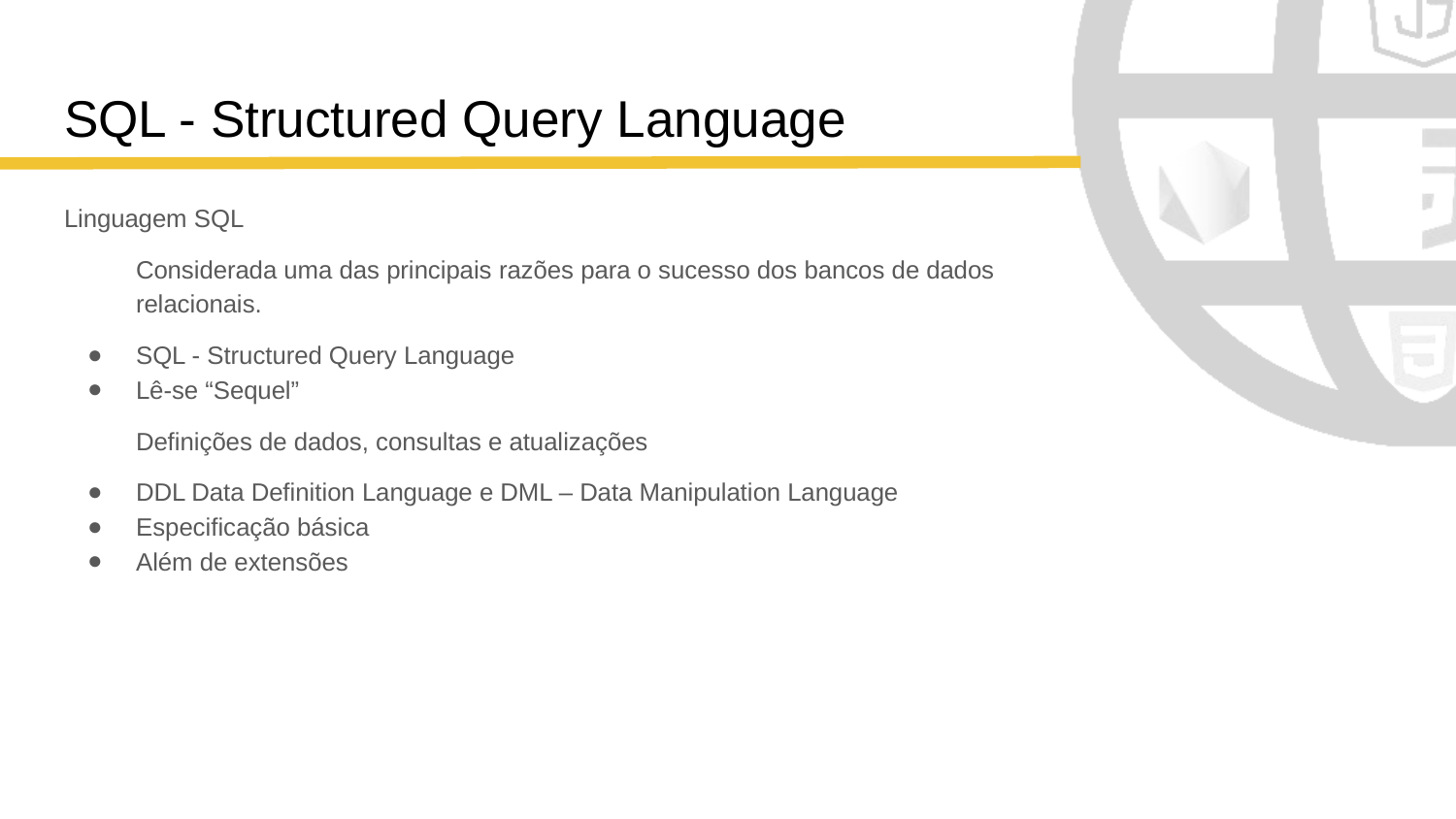

# SQL - Structured Query Language
Linguagem SQL
Considerada uma das principais razões para o sucesso dos bancos de dados relacionais.
SQL - Structured Query Language
Lê-se “Sequel”
Definições de dados, consultas e atualizações
DDL Data Definition Language e DML – Data Manipulation Language
Especificação básica
Além de extensões